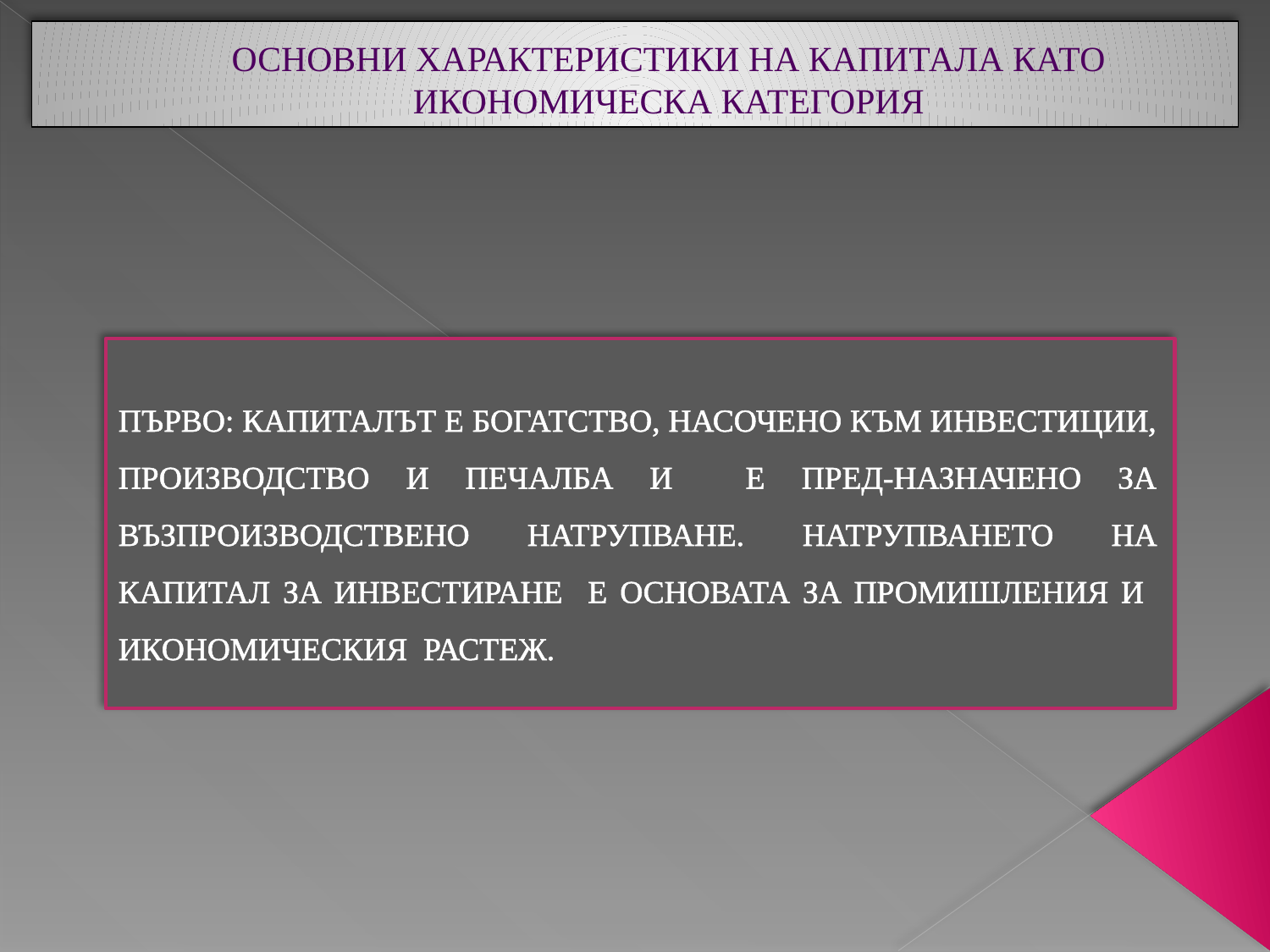

# ОСНОВНИ ХАРАКТЕРИСТИКИ НА КАПИТАЛА КАТО ИКОНОМИЧЕСКА КАТЕГОРИЯ
ПЪРВО: КАПИТАЛЪТ Е БОГАТСТВО, НАСОЧЕНО КЪМ ИНВЕСТИЦИИ, ПРОИЗВОДСТВО И ПЕЧАЛБА И  Е ПРЕД-НАЗНАЧЕНО ЗА ВЪЗПРОИЗВОДСТВЕНО НАТРУПВАНЕ. Натрупването на капитал за инвестиране  е основата ЗА ПРОМИШЛЕНИЯ И  ИКОНОМИЧЕСКИЯ  РАСТЕЖ.